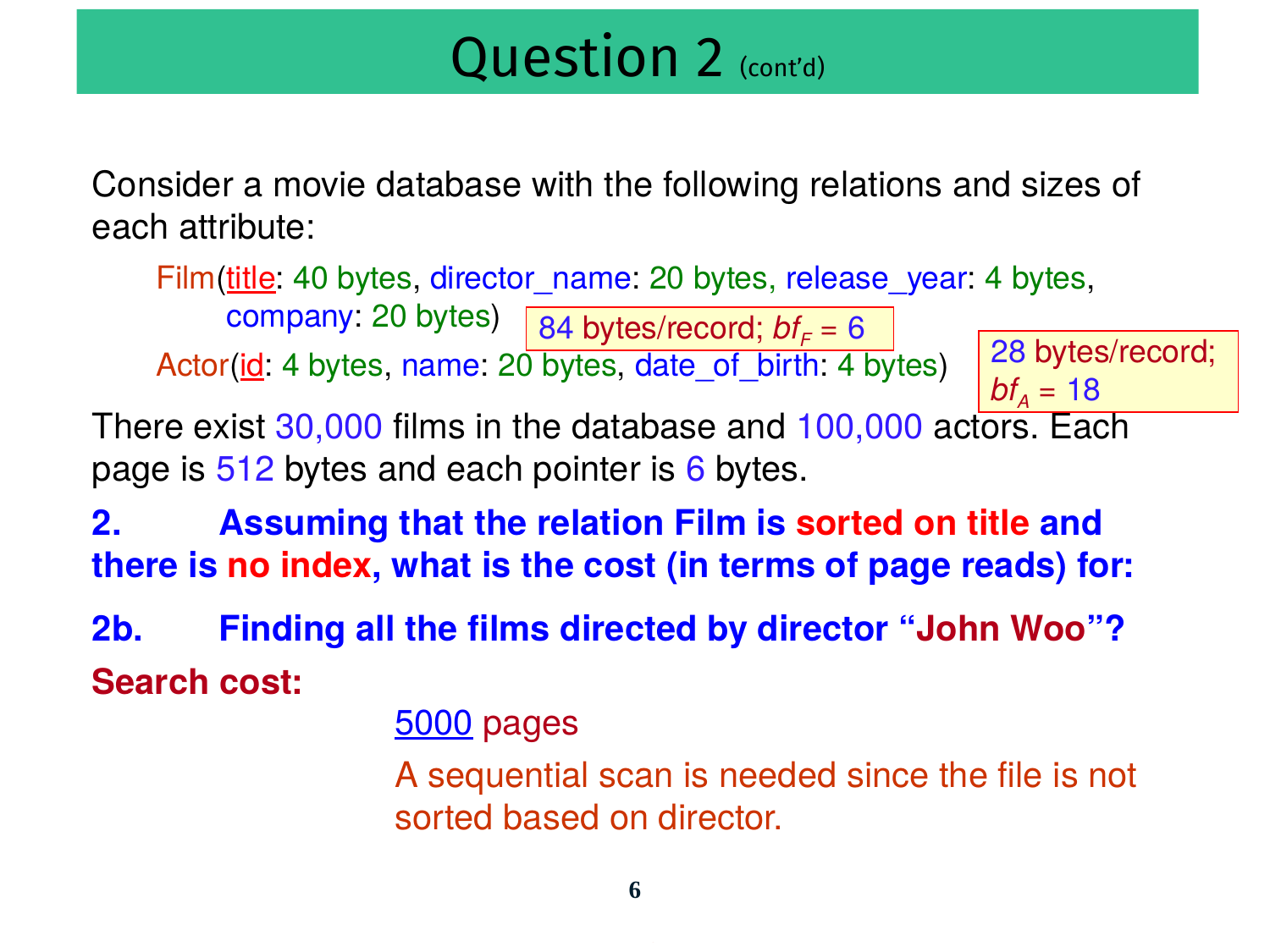

# Question 2 (cont’d)
Consider a movie database with the following relations and sizes of each attribute:
Film(title: 40 bytes, director_name: 20 bytes, release_year: 4 bytes, company: 20 bytes)
Actor(id: 4 bytes, name: 20 bytes, date_of_birth: 4 bytes)
There exist 30,000 films in the database and 100,000 actors. Each page is 512 bytes and each pointer is 6 bytes.
2.	Assuming that the relation Film is sorted on title and there is no index, what is the cost (in terms of page reads) for:
2b.	Finding all the films directed by director “John Woo”?
Search cost:
84 bytes/record; bfF = 6
28 bytes/record; bfA = 18
5000 pages
A sequential scan is needed since the file is not sorted based on director.
6